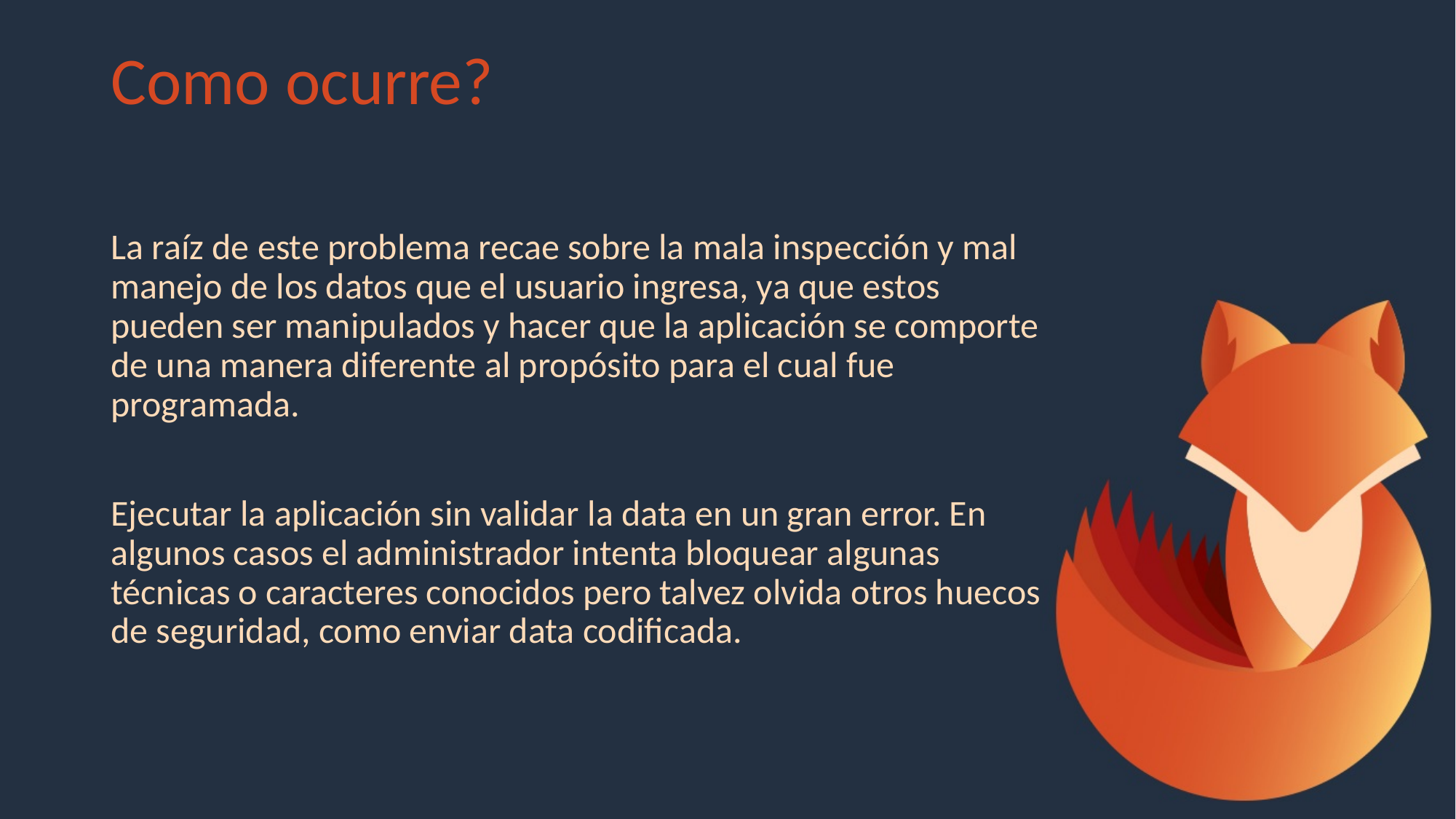

# Como ocurre?
La raíz de este problema recae sobre la mala inspección y mal manejo de los datos que el usuario ingresa, ya que estos pueden ser manipulados y hacer que la aplicación se comporte de una manera diferente al propósito para el cual fue programada.

Ejecutar la aplicación sin validar la data en un gran error. En algunos casos el administrador intenta bloquear algunas técnicas o caracteres conocidos pero talvez olvida otros huecos de seguridad, como enviar data codificada.